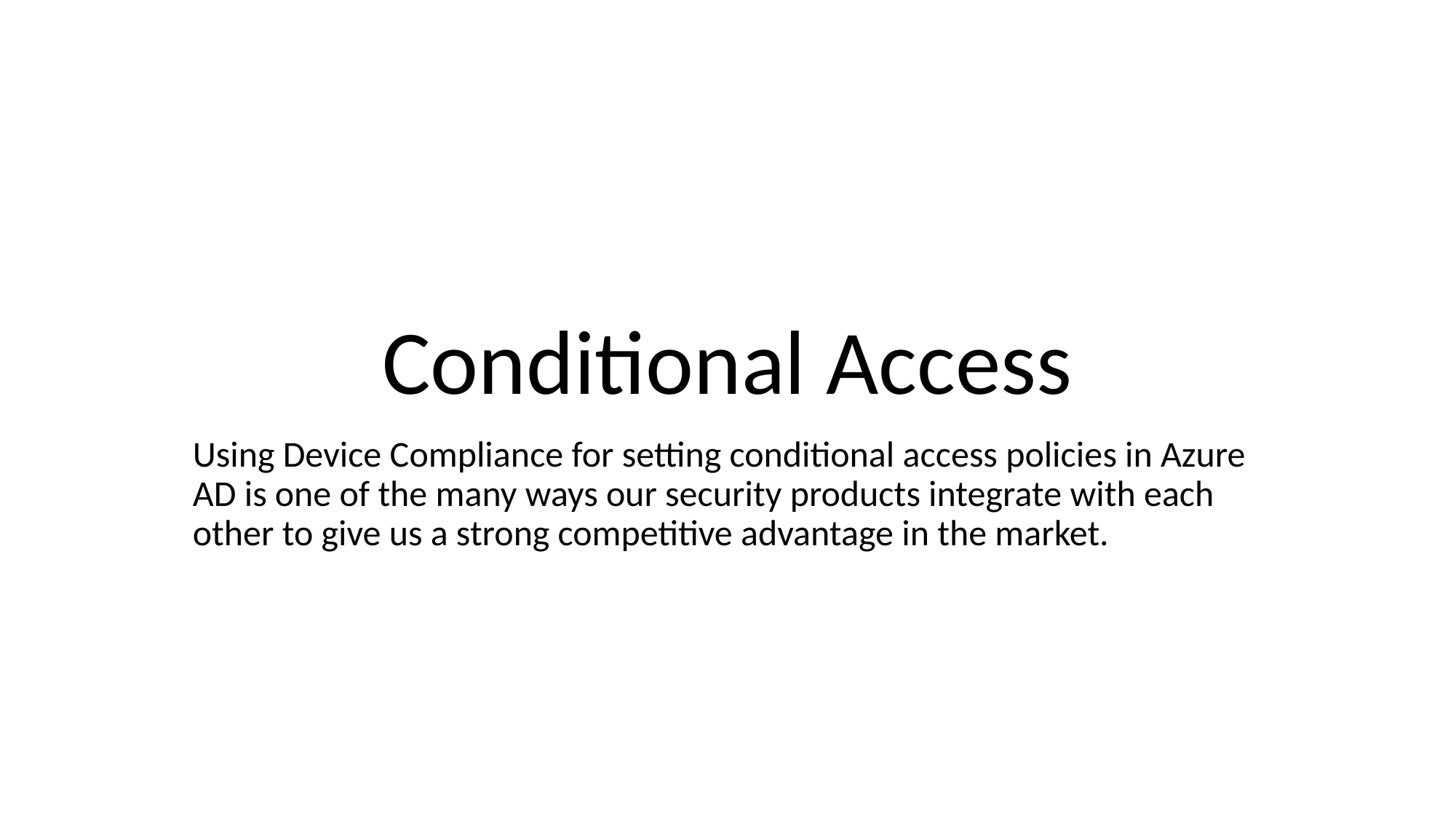

# Conditional Access
Using Device Compliance for setting conditional access policies in Azure AD is one of the many ways our security products integrate with each other to give us a strong competitive advantage in the market.